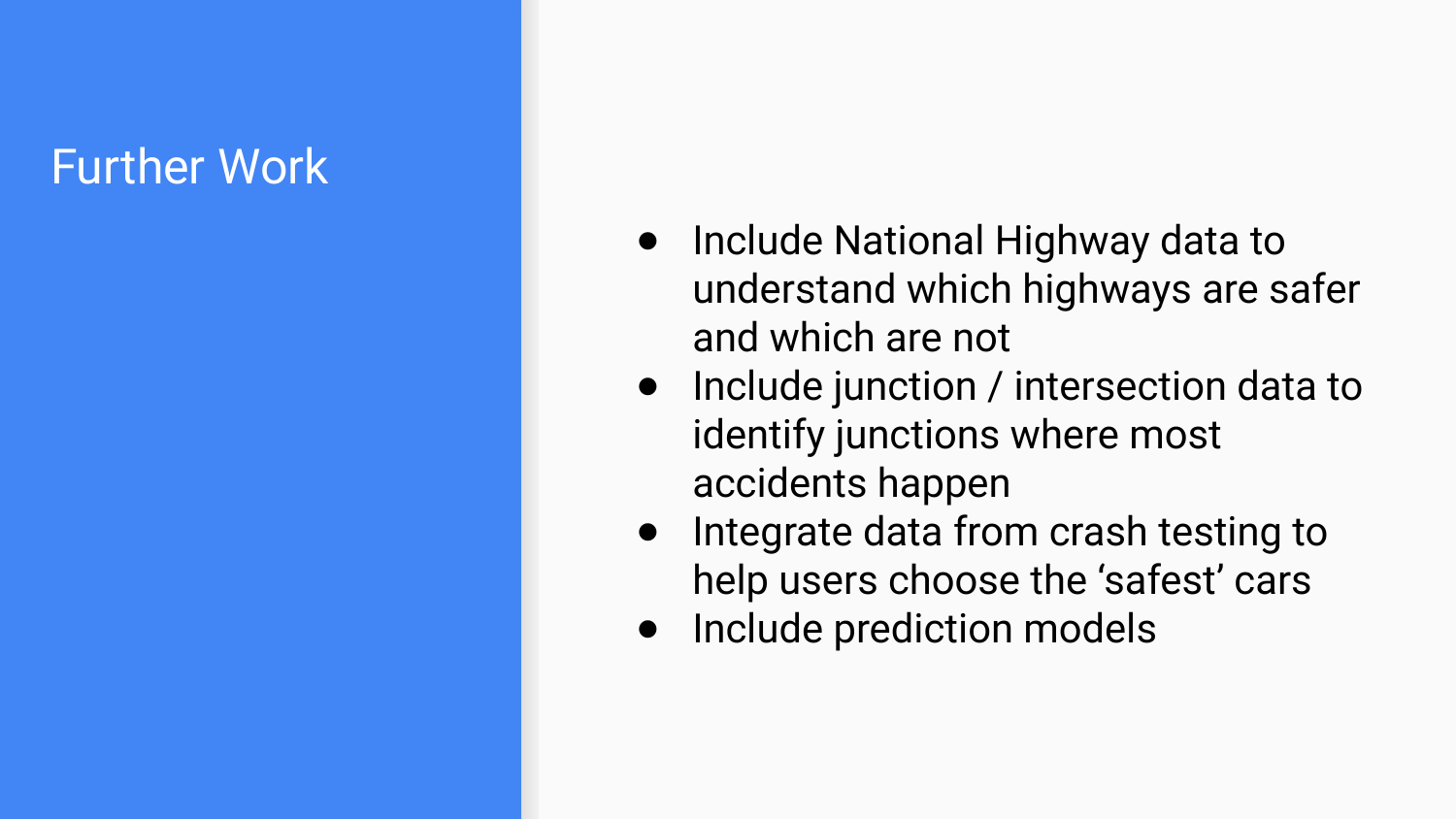

# Further Work

Include National Highway data to understand which highways are safer and which are not
Include junction / intersection data to identify junctions where most accidents happen
Integrate data from crash testing to help users choose the ‘safest’ cars
Include prediction models